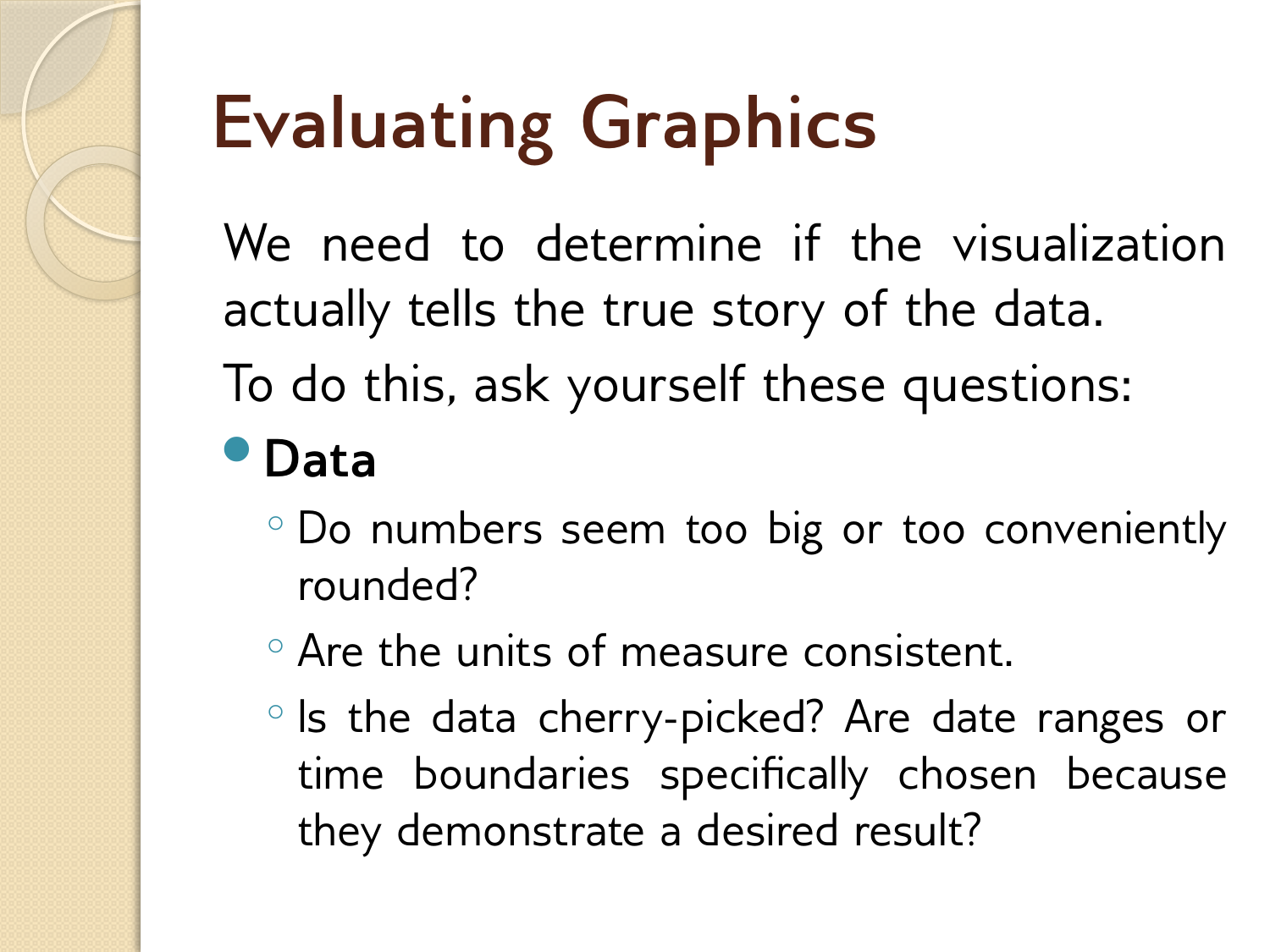

# Evaluating Graphics
We need to determine if the visualization actually tells the true story of the data.
To do this, ask yourself these questions:
Data
Do numbers seem too big or too conveniently rounded?
Are the units of measure consistent.
Is the data cherry-picked? Are date ranges or time boundaries specifically chosen because they demonstrate a desired result?